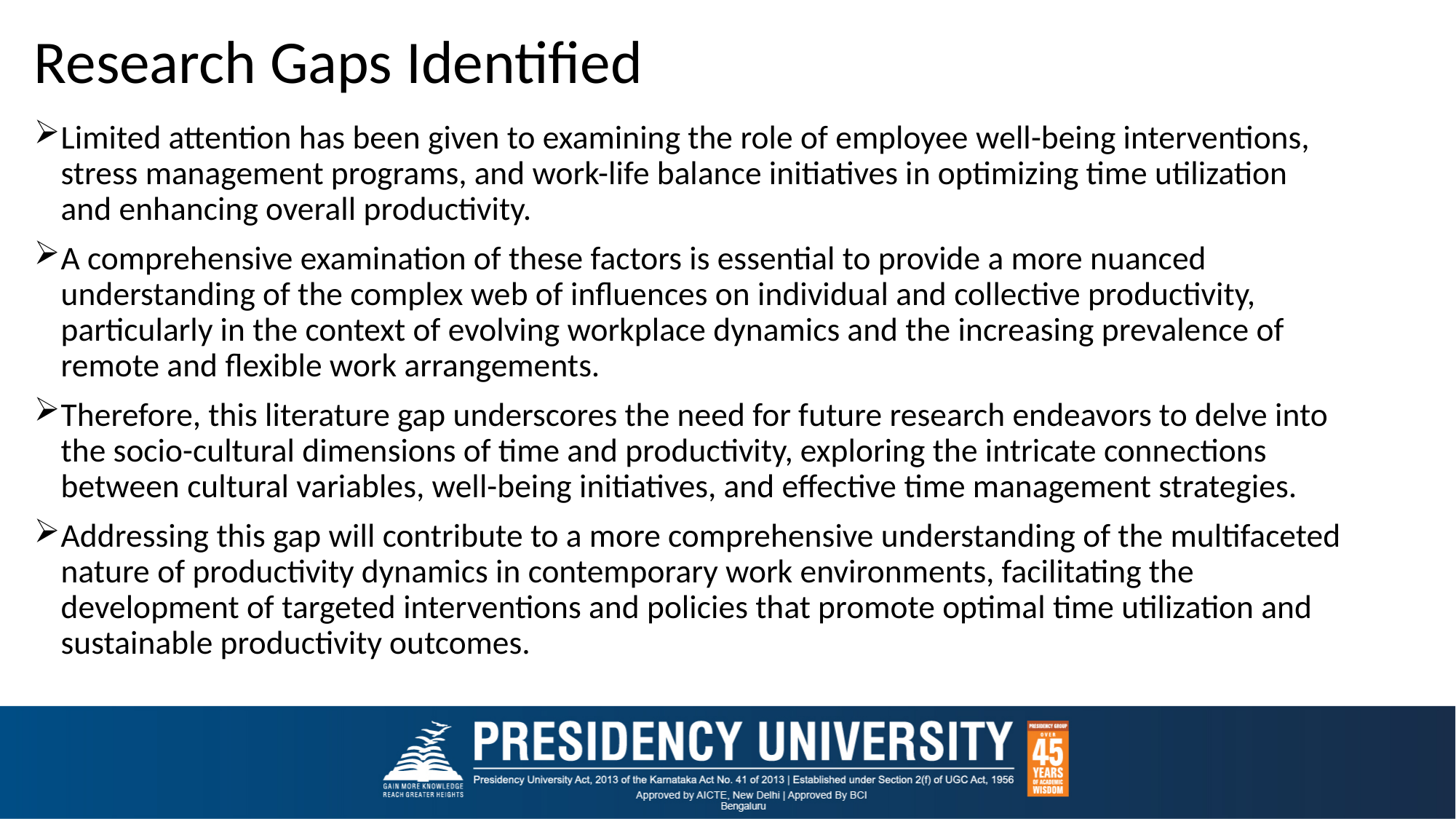

# Research Gaps Identified
Limited attention has been given to examining the role of employee well-being interventions, stress management programs, and work-life balance initiatives in optimizing time utilization and enhancing overall productivity.
A comprehensive examination of these factors is essential to provide a more nuanced understanding of the complex web of influences on individual and collective productivity, particularly in the context of evolving workplace dynamics and the increasing prevalence of remote and flexible work arrangements.
Therefore, this literature gap underscores the need for future research endeavors to delve into the socio-cultural dimensions of time and productivity, exploring the intricate connections between cultural variables, well-being initiatives, and effective time management strategies.
Addressing this gap will contribute to a more comprehensive understanding of the multifaceted nature of productivity dynamics in contemporary work environments, facilitating the development of targeted interventions and policies that promote optimal time utilization and sustainable productivity outcomes.